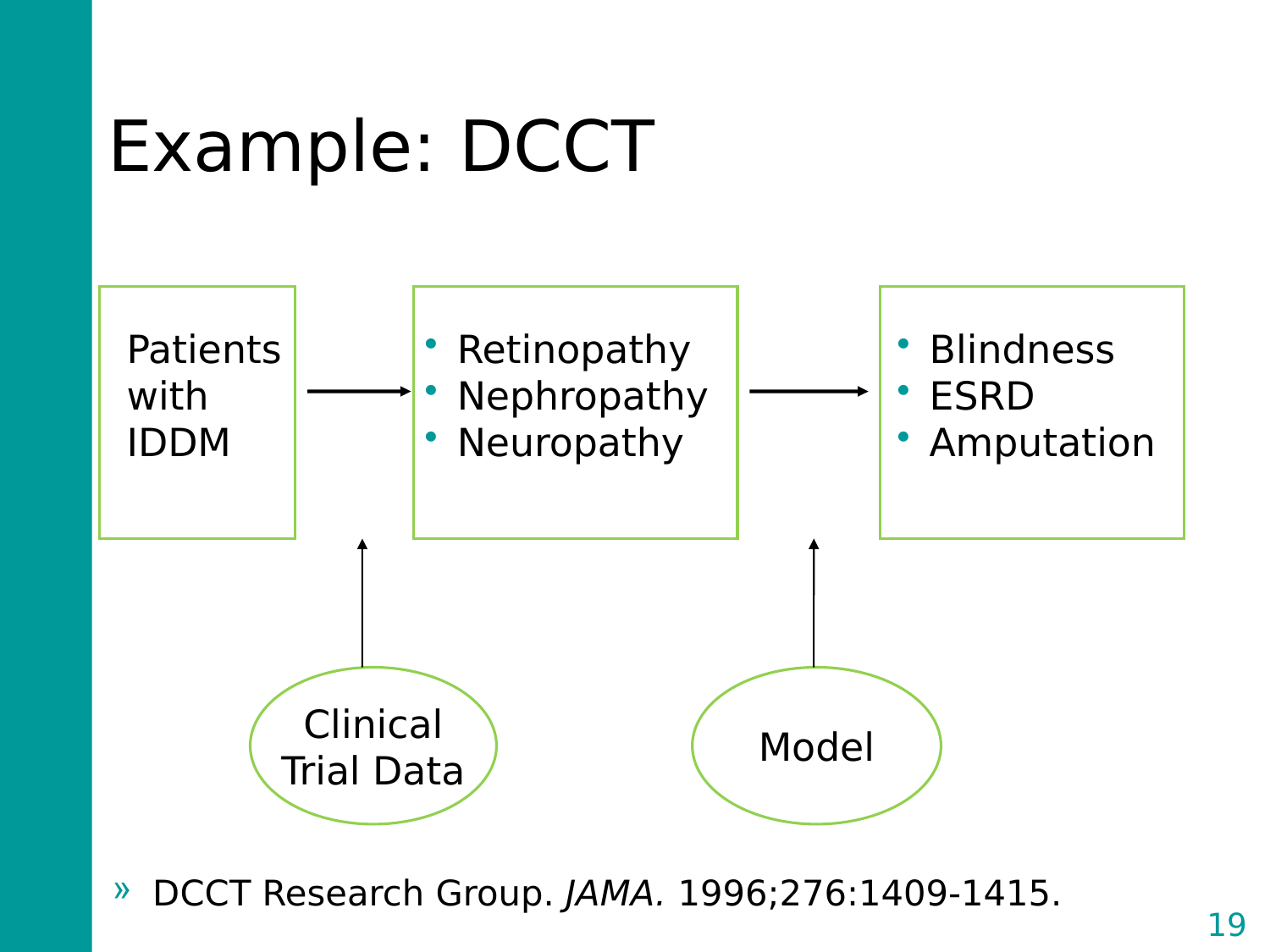

Example: DCCT

Patients
with
IDDM
Retinopathy
Nephropathy
Neuropathy
Blindness
ESRD
Amputation

Clinical
Trial Data
Model
DCCT Research Group. JAMA. 1996;276:1409-1415.
19